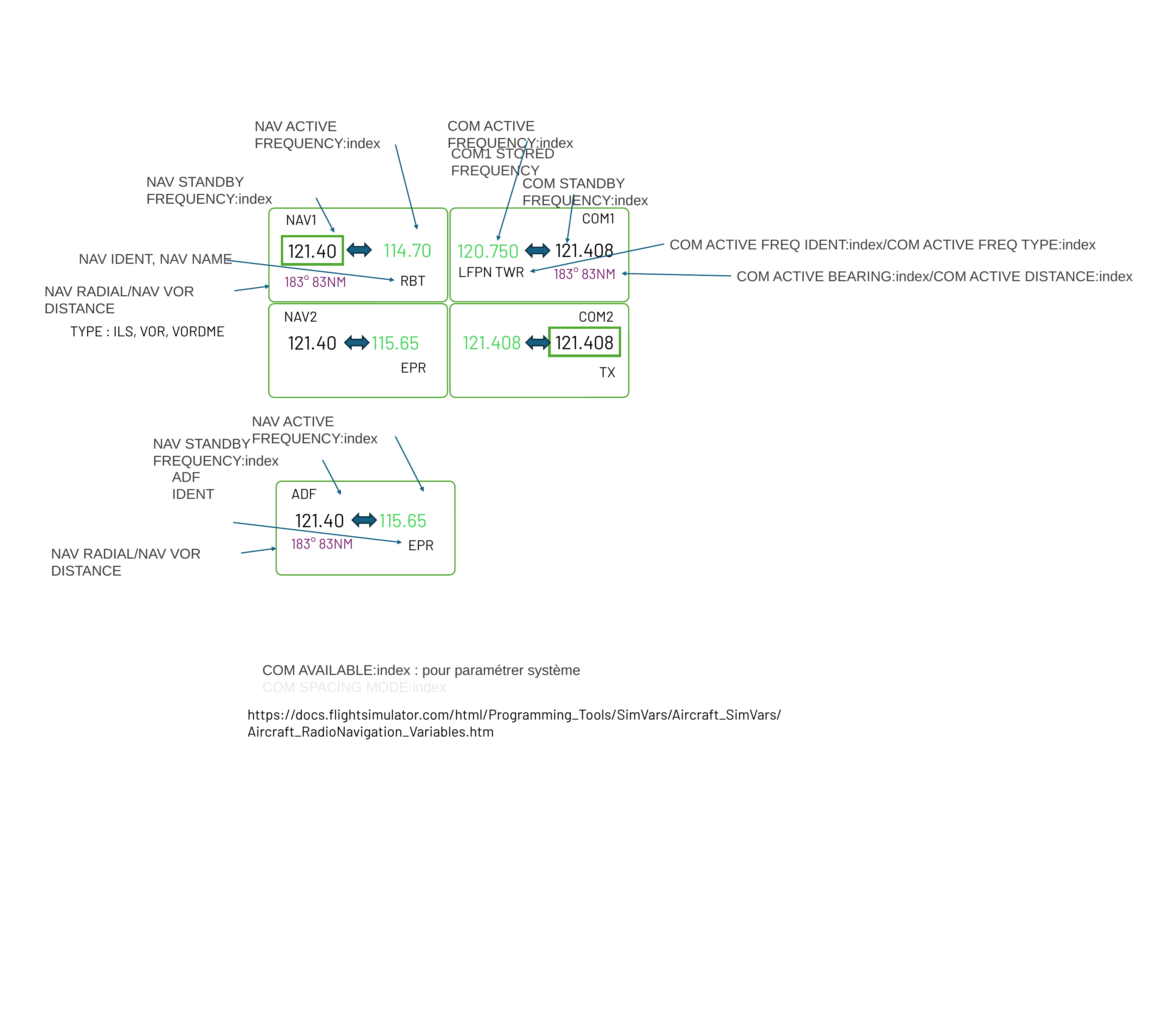

COM ACTIVE FREQUENCY:index
NAV ACTIVE FREQUENCY:index
COM1 STORED FREQUENCY
NAV STANDBY FREQUENCY:index
COM STANDBY FREQUENCY:index
COM1

NAV1
COM ACTIVE FREQ IDENT:index/COM ACTIVE FREQ TYPE:index
114.70
121.408
120.750
121.40

NAV IDENT, NAV NAME
LFPN TWR
183° 83NM
COM ACTIVE BEARING:index/COM ACTIVE DISTANCE:index
RBT
183° 83NM
NAV RADIAL/NAV VOR DISTANCE

NAV2
COM2
TYPE : ILS, VOR, VORDME
121.408
121.408
121.40
115.65

EPR
TX
NAV ACTIVE FREQUENCY:index
NAV STANDBY FREQUENCY:index
ADF IDENT

ADF
121.40
115.65

183° 83NM
EPR
NAV RADIAL/NAV VOR DISTANCE

COM AVAILABLE:index : pour paramétrer système
COM SPACING MODE:index
https://docs.flightsimulator.com/html/Programming_Tools/SimVars/Aircraft_SimVars/Aircraft_RadioNavigation_Variables.htm